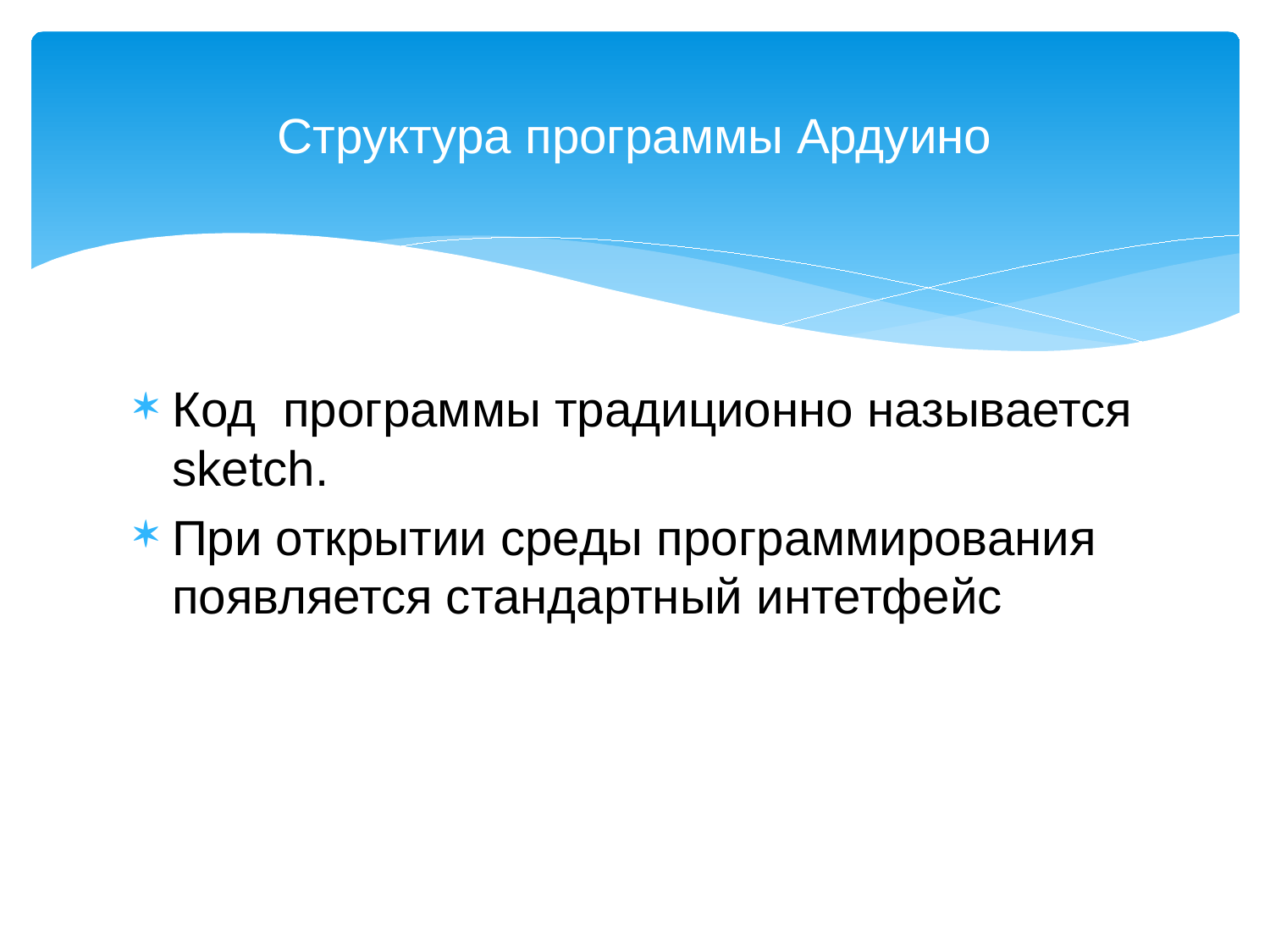

# Структура программы Ардуино
Код  программы традиционно называется sketch.
При открытии среды программирования появляется стандартный интетфейс